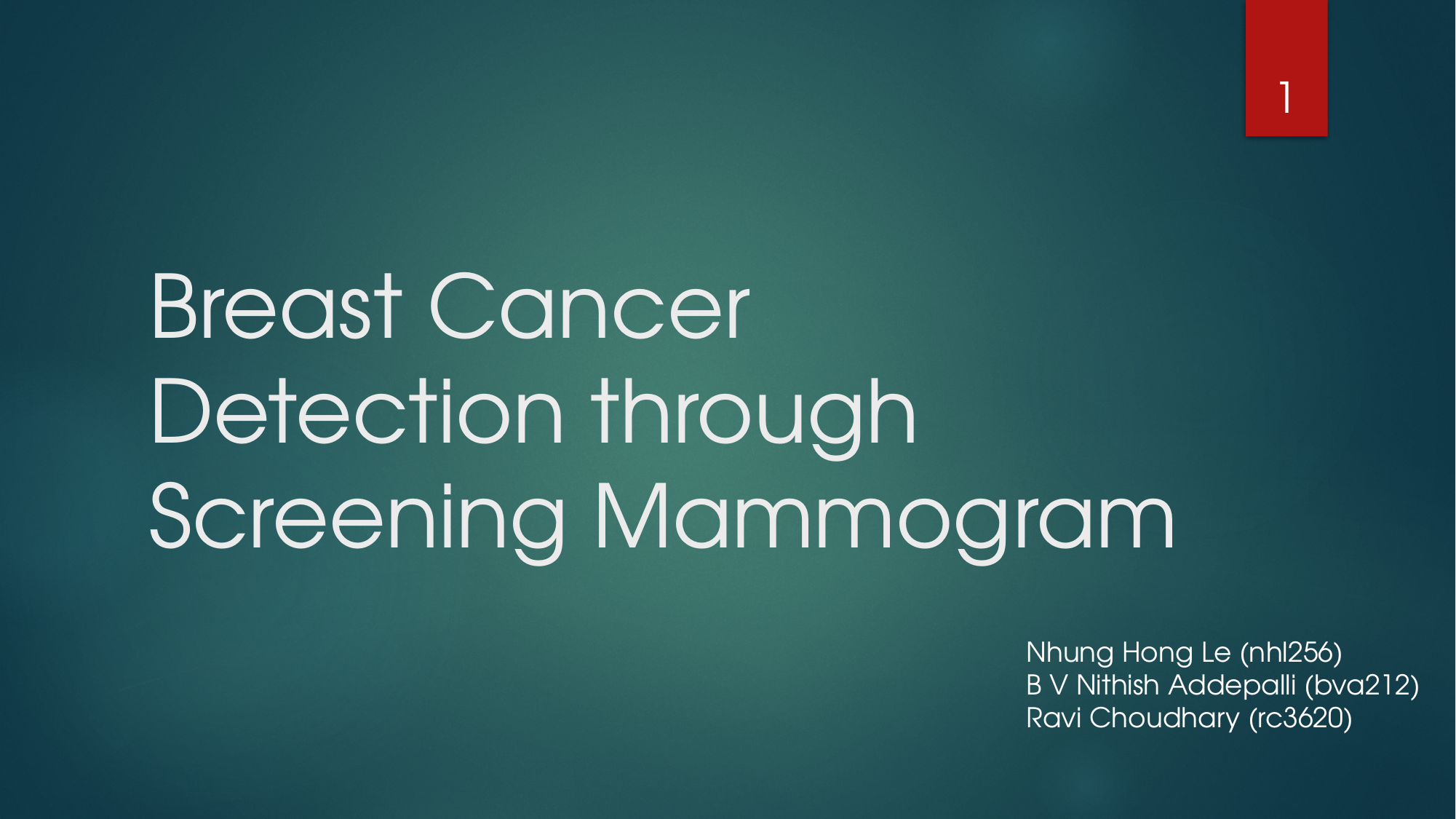

1
# Breast Cancer Detection through Screening Mammogram
Nhung Hong Le (nhl256)
B V Nithish Addepalli (bva212)
Ravi Choudhary (rc3620)